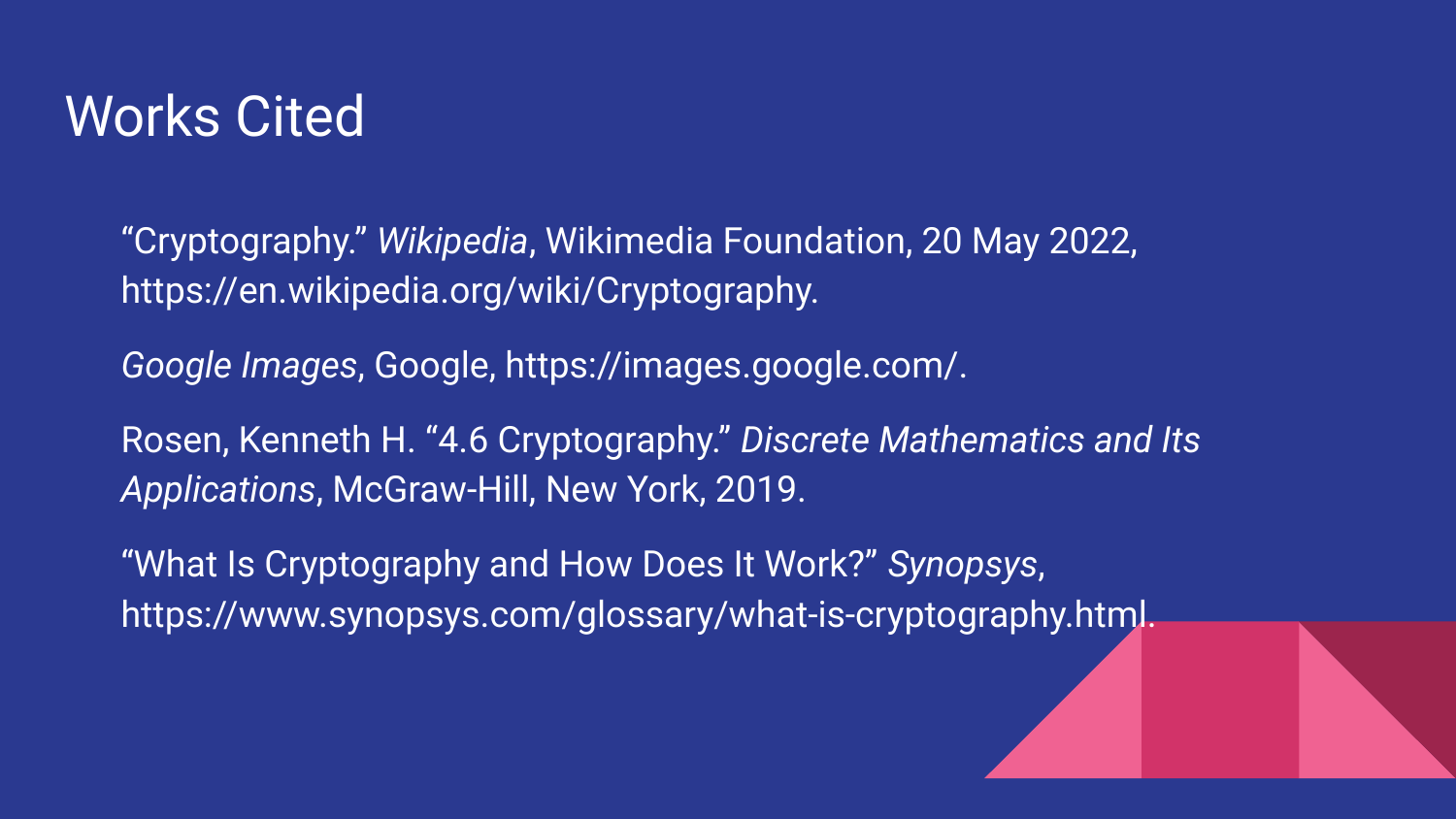

# Works Cited
“Cryptography.” Wikipedia, Wikimedia Foundation, 20 May 2022, https://en.wikipedia.org/wiki/Cryptography.
Google Images, Google, https://images.google.com/.
Rosen, Kenneth H. “4.6 Cryptography.” Discrete Mathematics and Its Applications, McGraw-Hill, New York, 2019.
“What Is Cryptography and How Does It Work?” Synopsys, https://www.synopsys.com/glossary/what-is-cryptography.html.